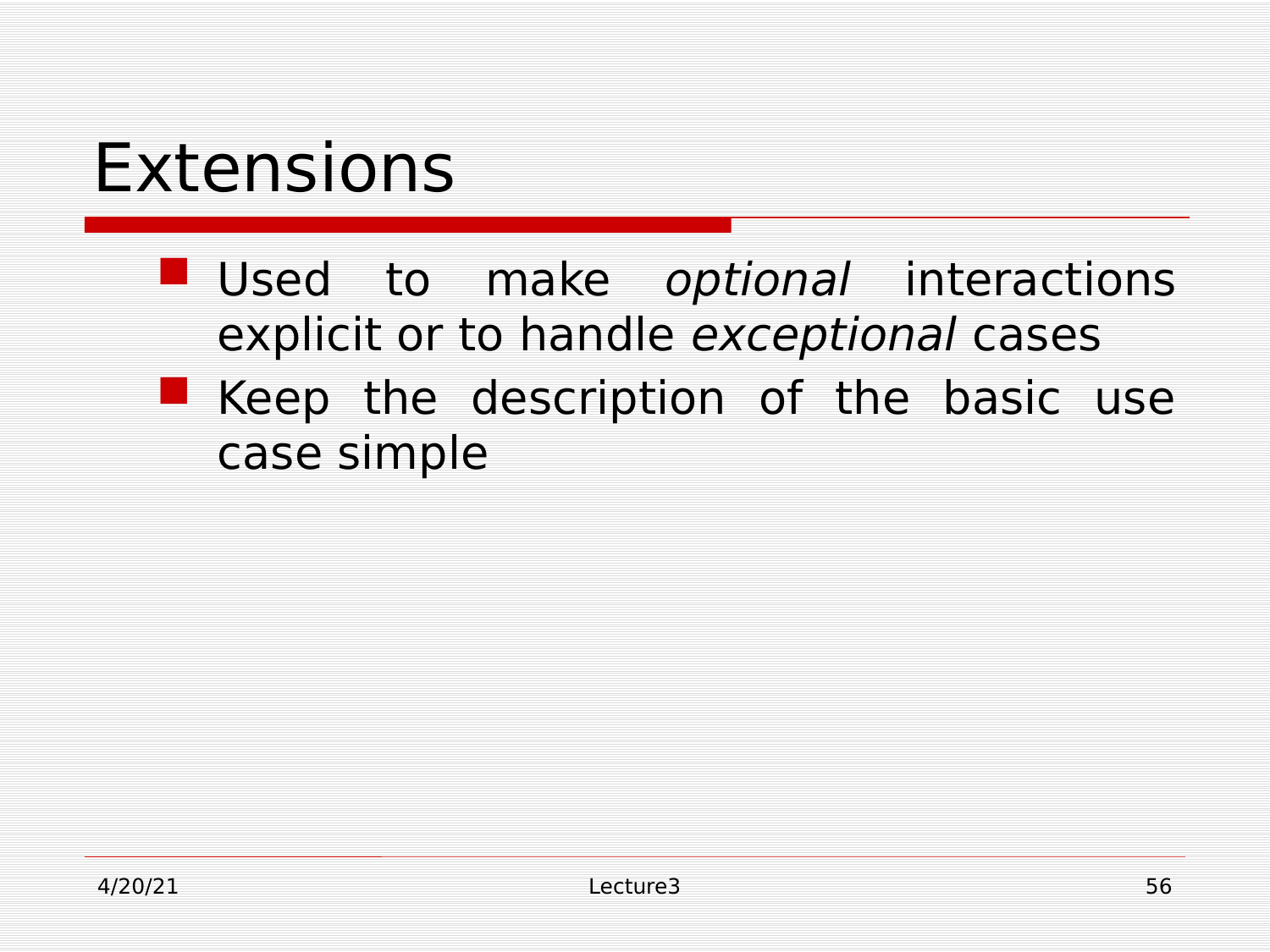

# Extensions
Used to make optional interactions explicit or to handle exceptional cases
Keep the description of the basic use case simple
4/20/21
Lecture3
56